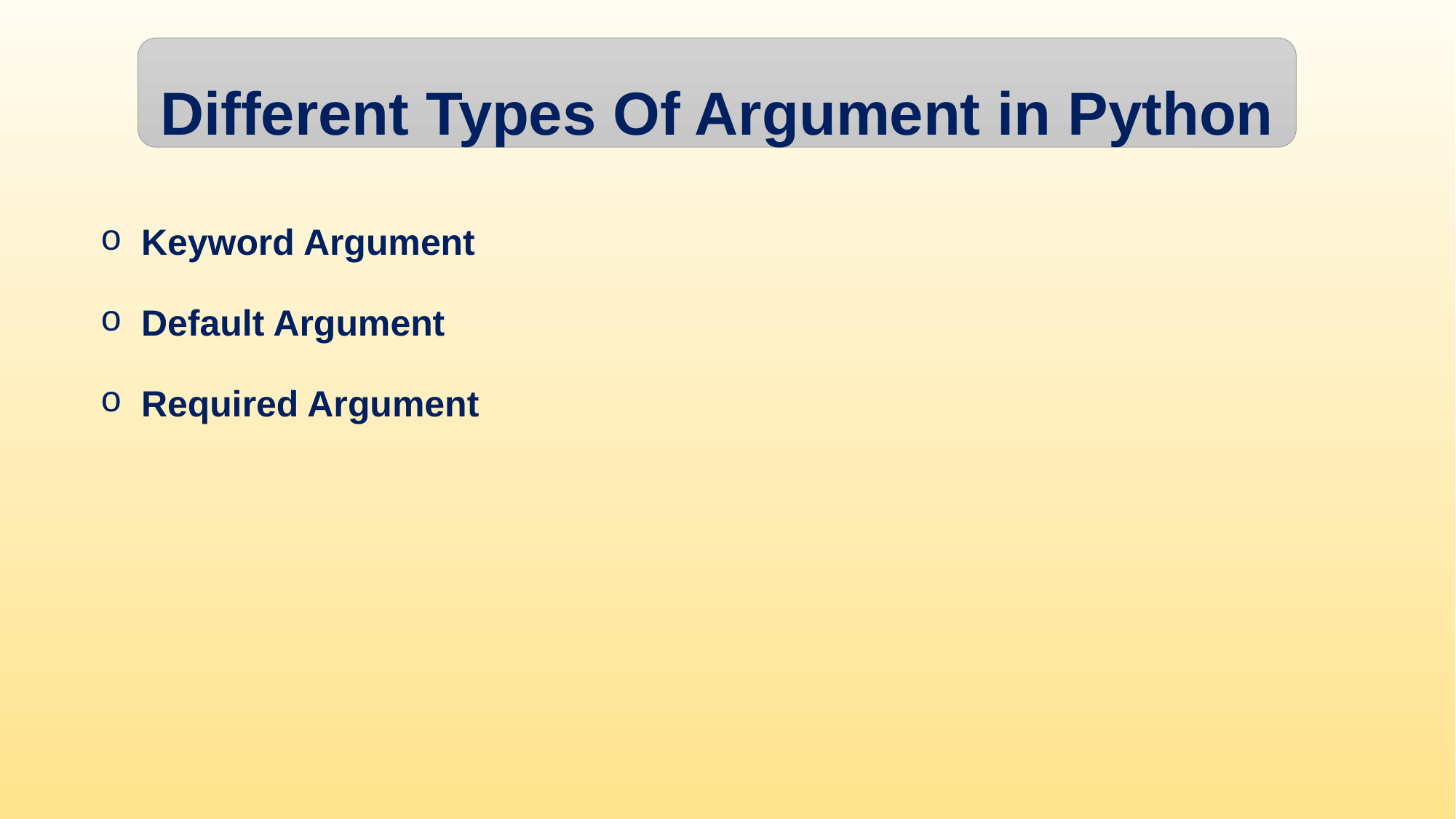

Different Types Of Argument in Python
Keyword Argument
Default Argument
Required Argument